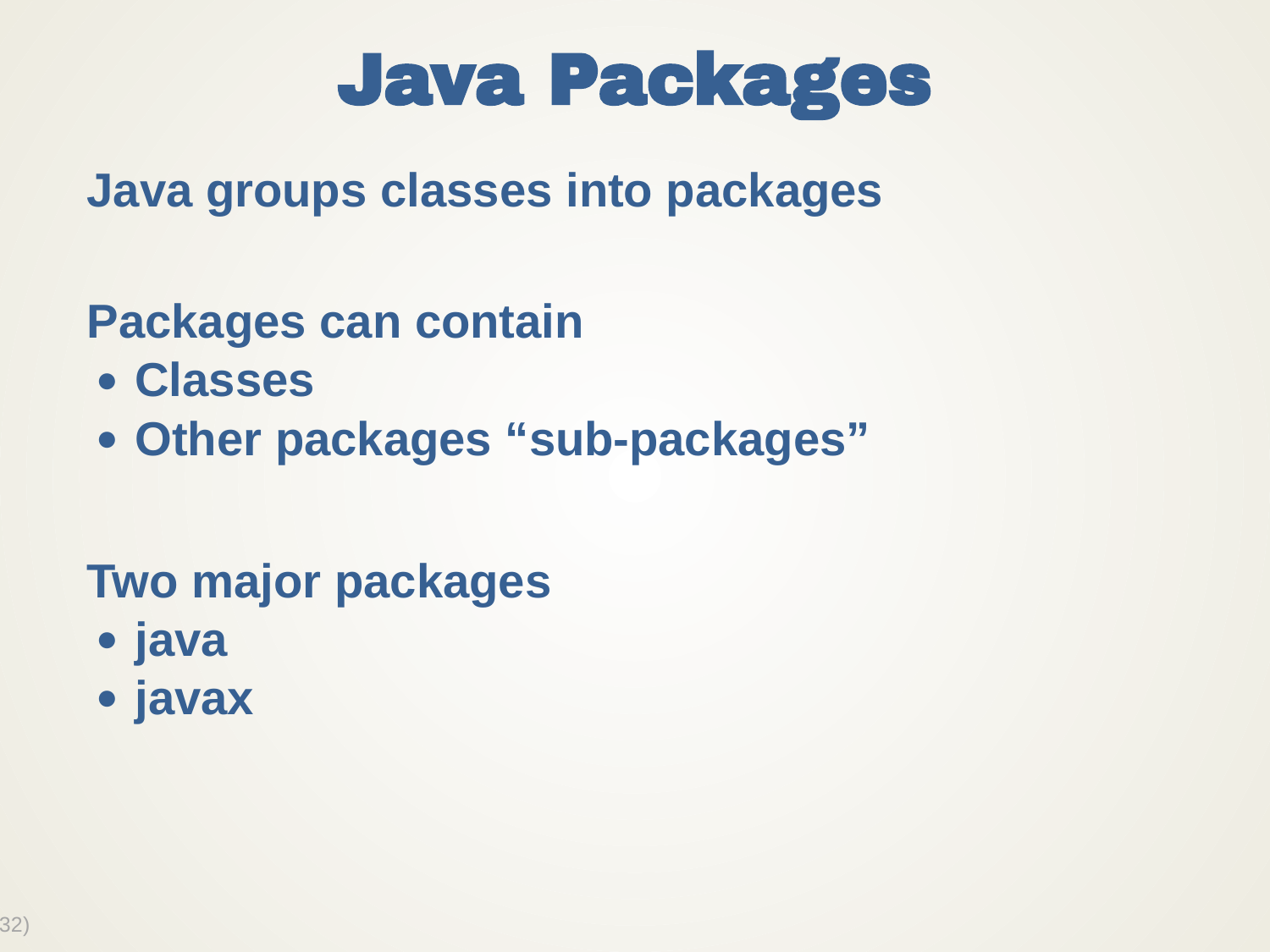

# Java Packages
Java groups classes into packages

Packages can contain
Classes
Other packages “sub-packages”

Two major packages
java
javax